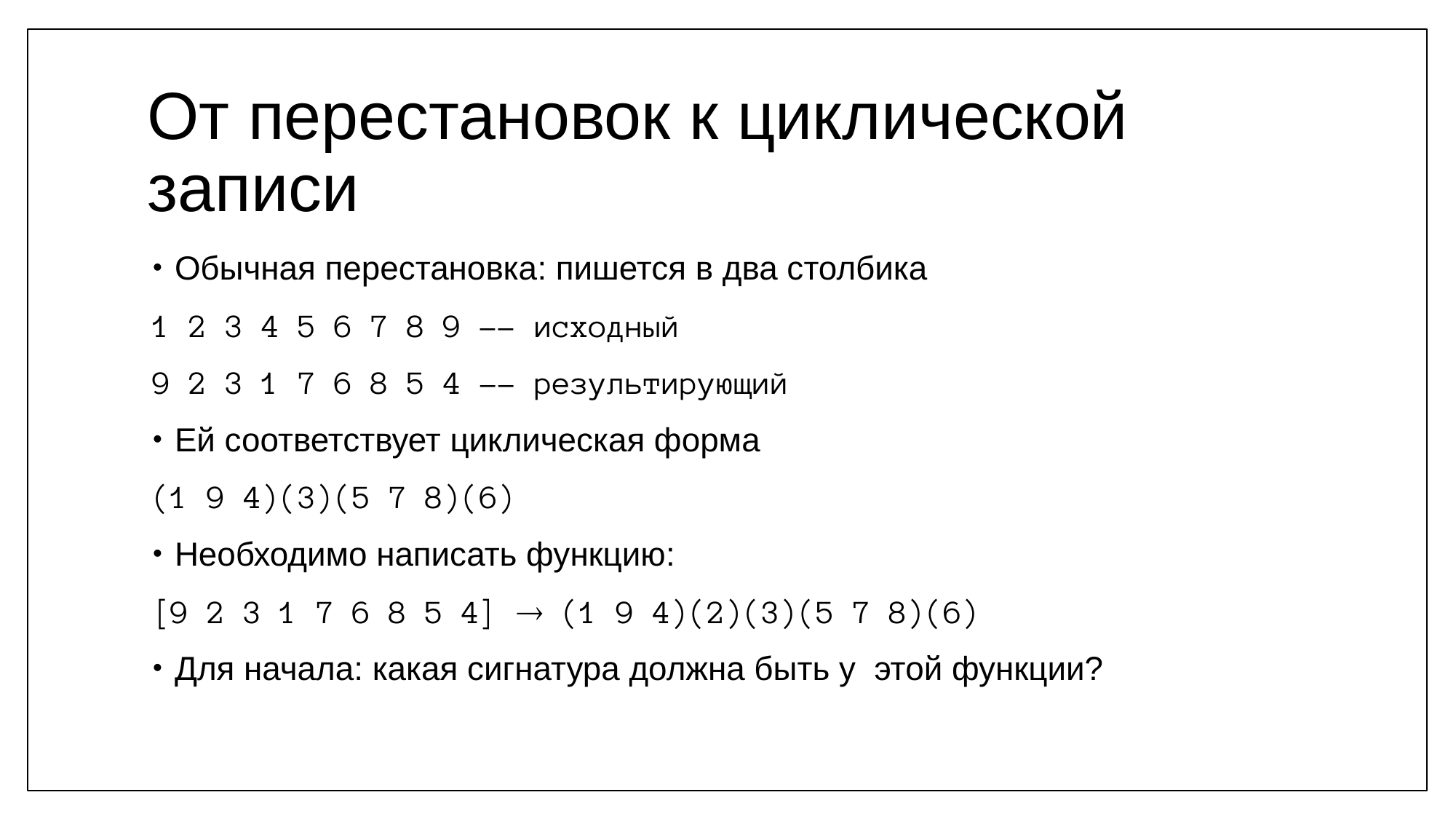

# От перестановок к циклической записи
Обычная перестановка: пишется в два столбика
1 2 3 4 5 6 7 8 9 -- исходный
9 2 3 1 7 6 8 5 4 -- результирующий
Ей соответствует циклическая форма
(1 9 4)(3)(5 7 8)(6)
Необходимо написать функцию:
[9 2 3 1 7 6 8 5 4] → (1 9 4)(2)(3)(5 7 8)(6)
Для начала: какая сигнатура должна быть у  этой функции?